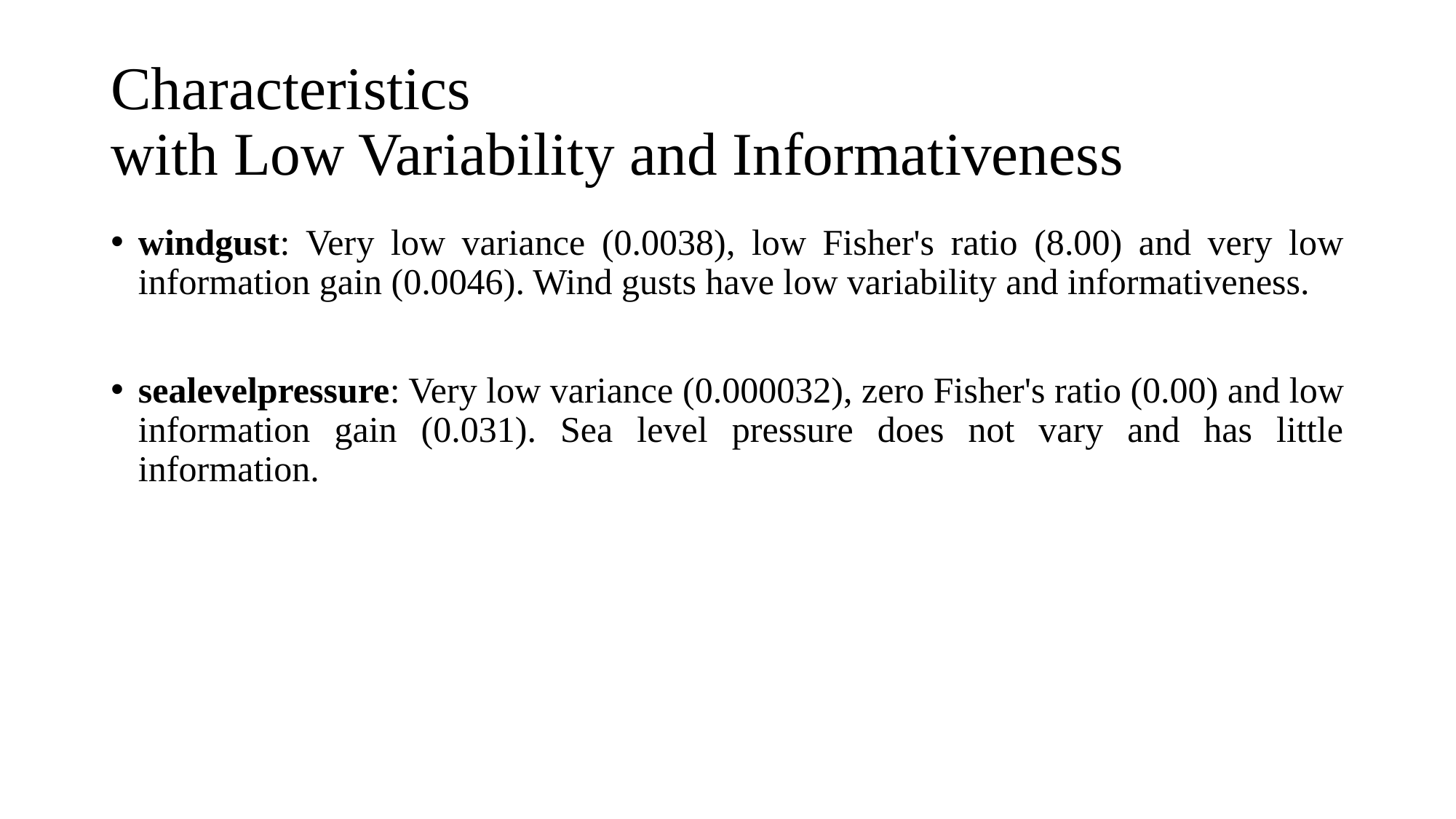

# Characteristics with Low Variability and Informativeness
windgust: Very low variance (0.0038), low Fisher's ratio (8.00) and very low information gain (0.0046). Wind gusts have low variability and informativeness.

sealevelpressure: Very low variance (0.000032), zero Fisher's ratio (0.00) and low information gain (0.031). Sea level pressure does not vary and has little information.